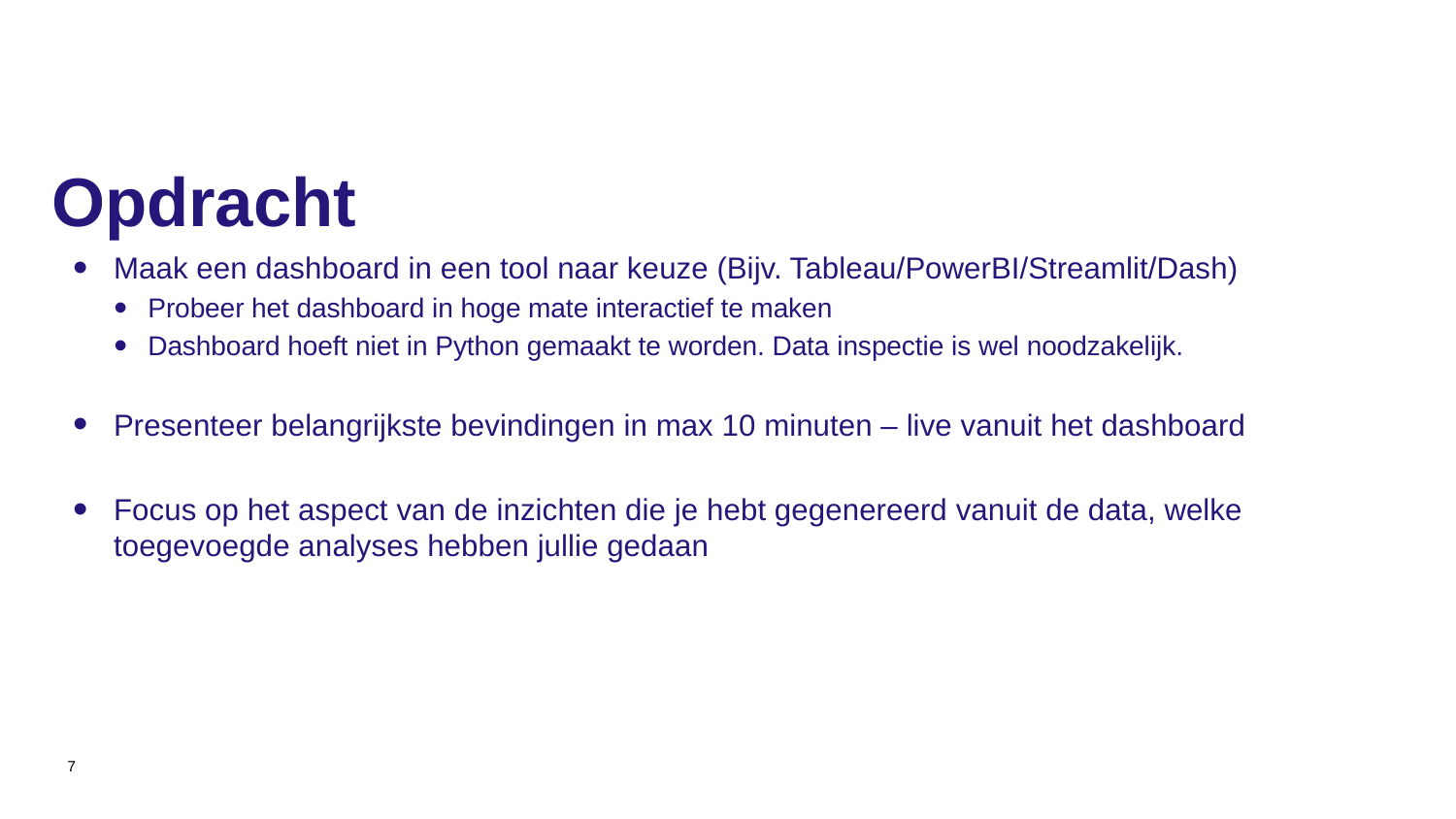

# Opdracht
Maak een dashboard in een tool naar keuze (Bijv. Tableau/PowerBI/Streamlit/Dash)
Probeer het dashboard in hoge mate interactief te maken
Dashboard hoeft niet in Python gemaakt te worden. Data inspectie is wel noodzakelijk.

Presenteer belangrijkste bevindingen in max 10 minuten – live vanuit het dashboard

Focus op het aspect van de inzichten die je hebt gegenereerd vanuit de data, welke toegevoegde analyses hebben jullie gedaan

7